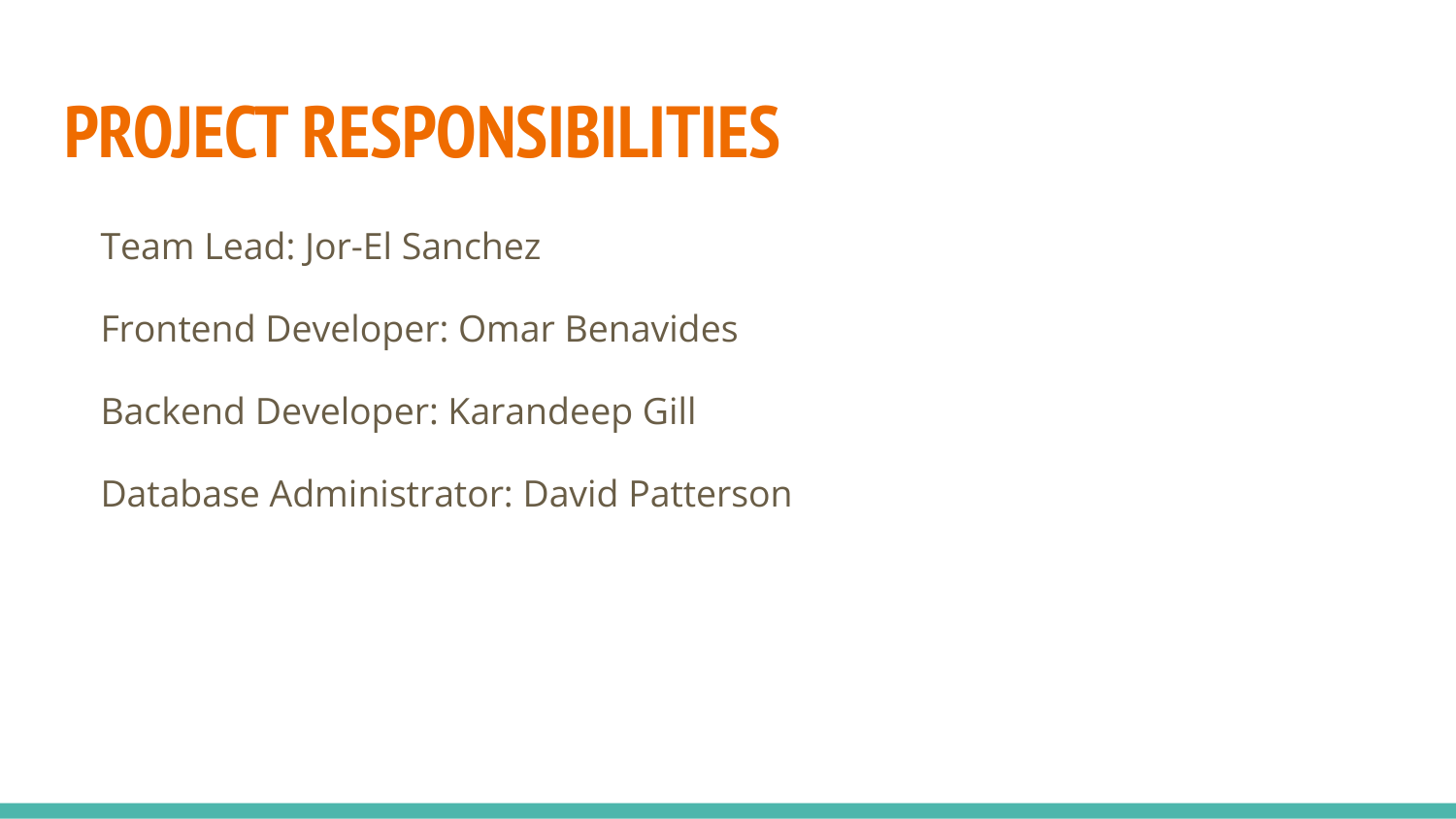

# PROJECT RESPONSIBILITIES
Team Lead: Jor-El Sanchez
Frontend Developer: Omar Benavides
Backend Developer: Karandeep Gill
Database Administrator: David Patterson